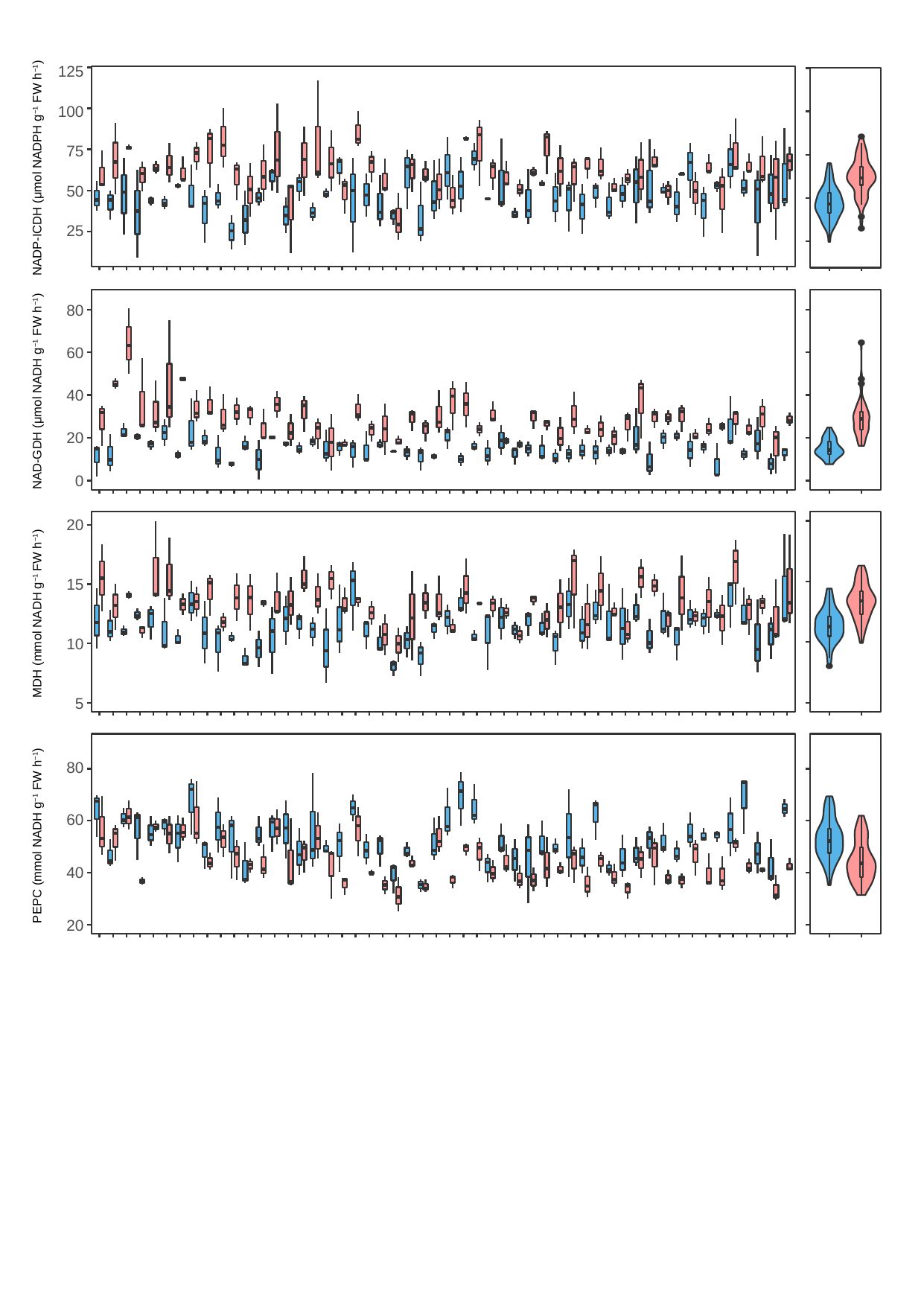

125
100
75
50
25

NADP-ICDH (μmol NADPH g−1 FW h−1)

80
60
40
20
0

NAD-GDH (μmol NADH g−1 FW h−1)

20
15
10
5

MDH (mmol NADH g−1 FW h−1)

80
60
40
20

PEPC (mmol NADH g−1 FW h−1)